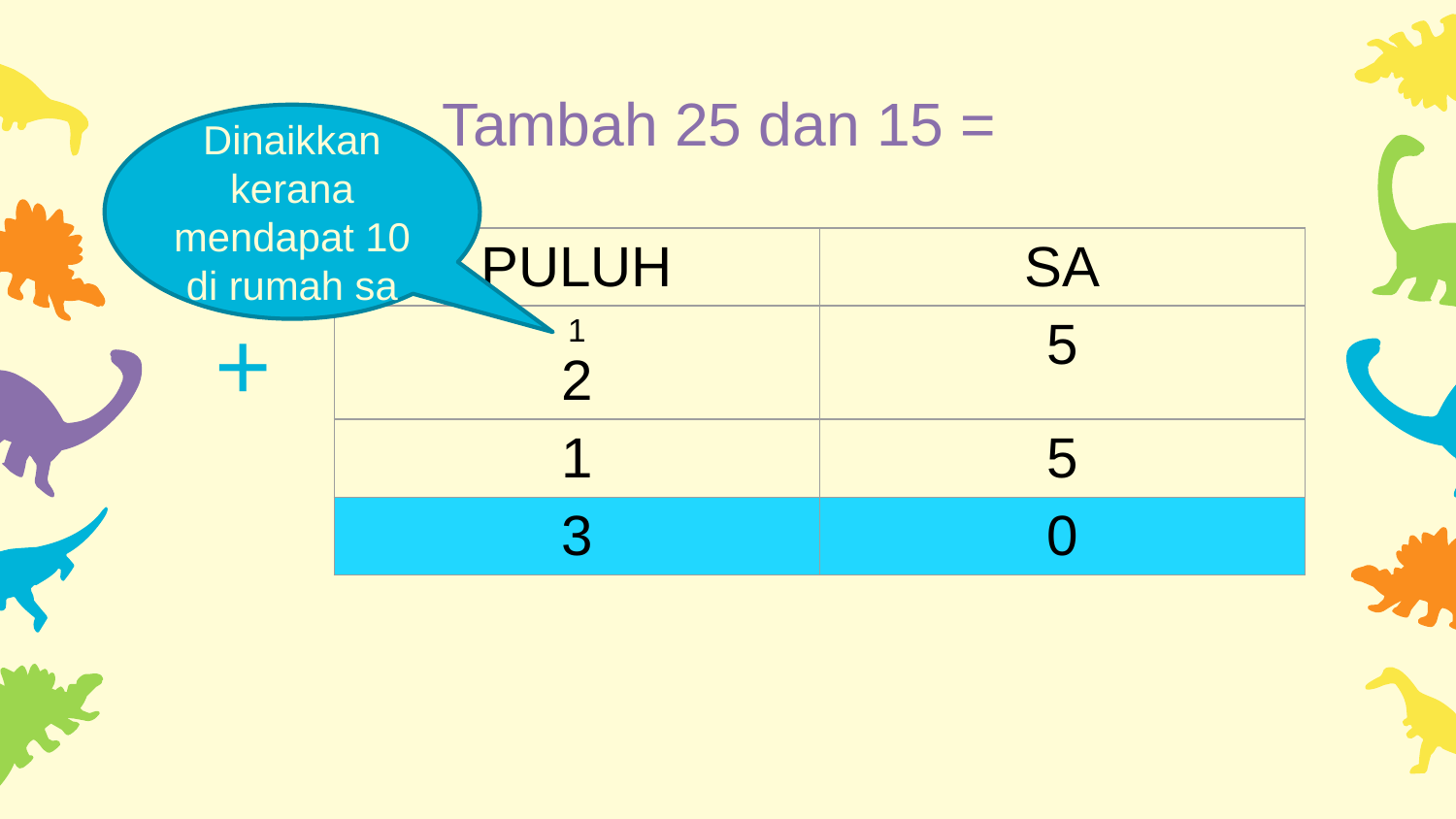

# Tambah 25 dan 15 =
Dinaikkan kerana mendapat 10 di rumah sa
| PULUH | SA |
| --- | --- |
| 1 2 | 5 |
| 1 | 5 |
| 3 | 0 |
+